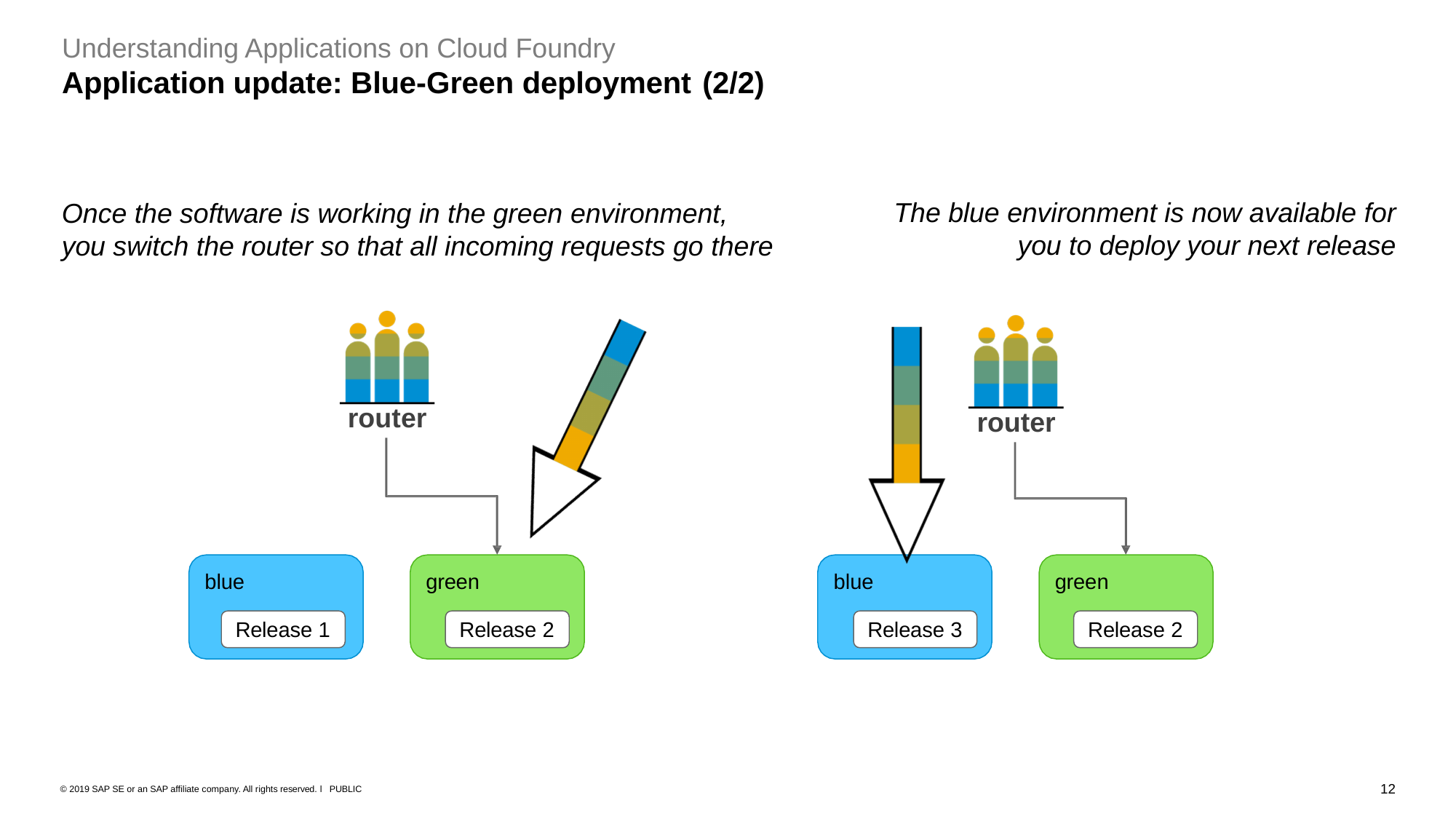

# Understanding Applications on Cloud Foundry
Application update: Blue-Green deployment (2/2)
The blue environment is now available for
you to deploy your next release
Once the software is working in the green environment,
you switch the router so that all incoming requests go there

router
router

blue
green
blue
green

Release 1
Release 2
Release 3
Release 2
12
© 2019 SAP SE or an SAP affiliate company. All rights reserved. ǀ PUBLIC